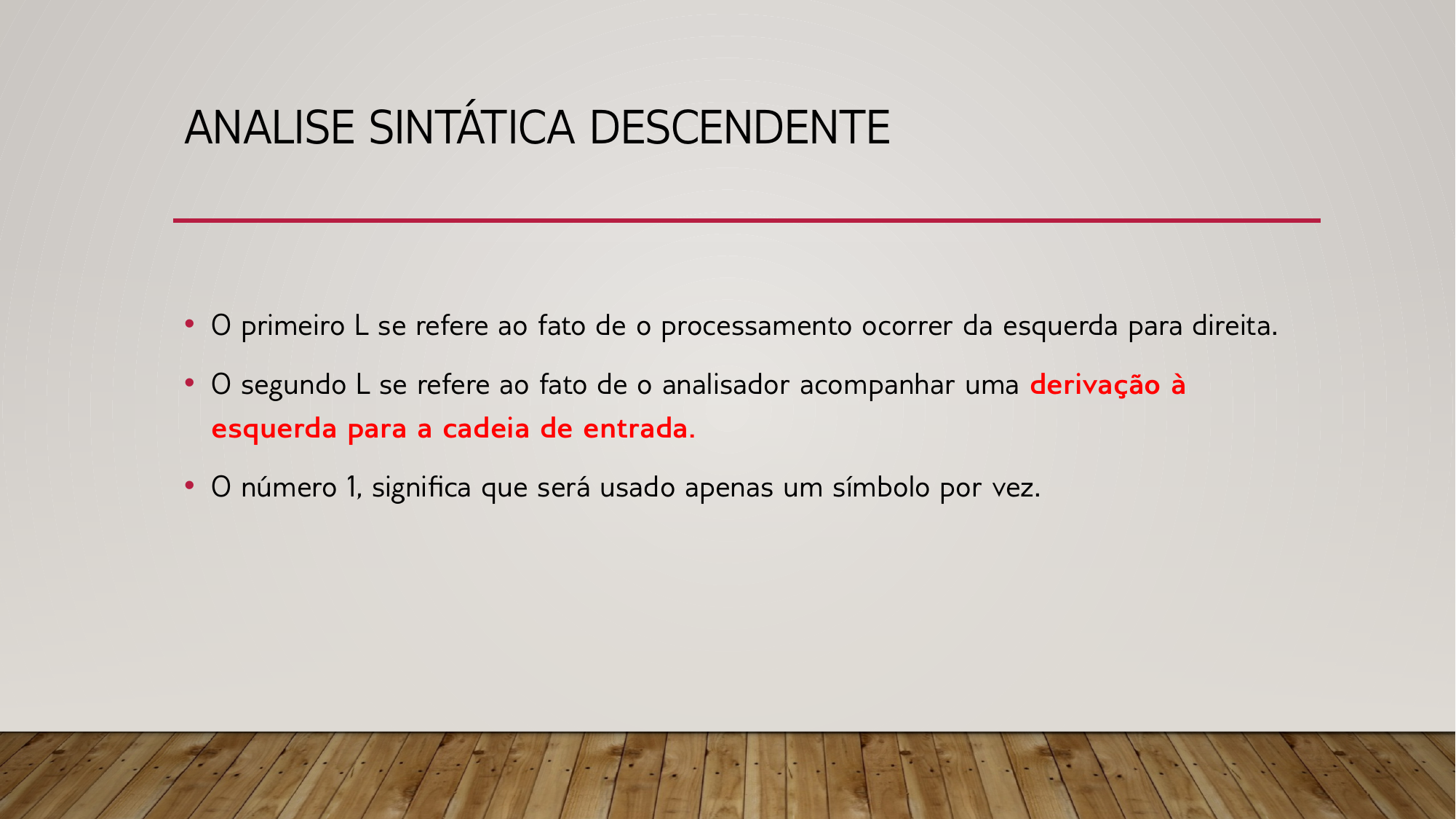

# Analise Sintática Descendente

O primeiro L se refere ao fato de o processamento ocorrer da esquerda para direita.
O segundo L se refere ao fato de o analisador acompanhar uma derivação à esquerda para a cadeia de entrada.
O número 1, significa que será usado apenas um símbolo por vez.